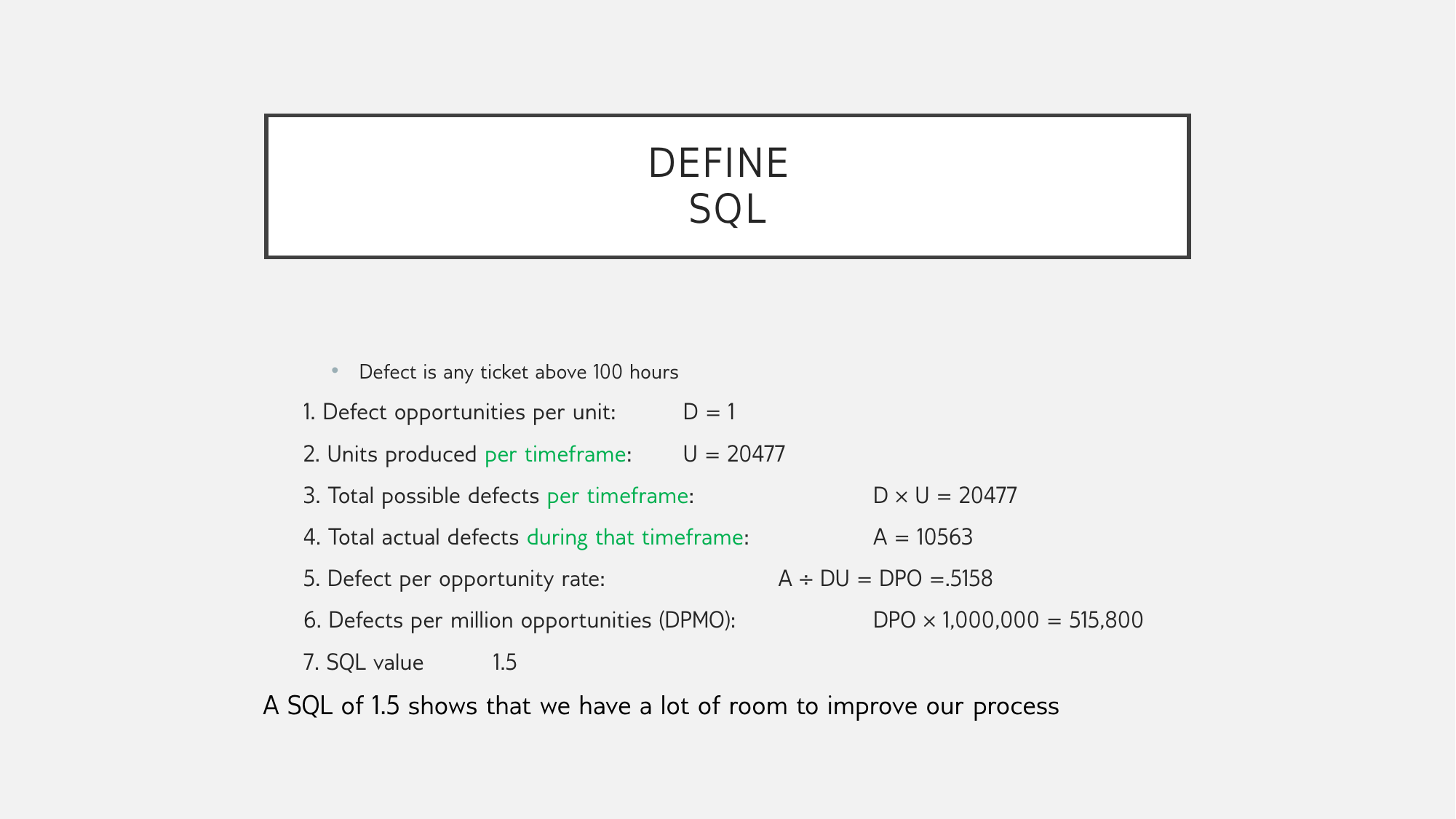

# Define SQL

Defect is any ticket above 100 hours
1. Defect opportunities per unit: 			D = 1
2. Units produced per timeframe: 			U = 20477
3. Total possible defects per timeframe: 		D × U = 20477
4. Total actual defects during that timeframe:		A = 10563
5. Defect per opportunity rate: 		            	A ÷ DU = DPO =.5158
6. Defects per million opportunities (DPMO): 		DPO × 1,000,000 = 515,800
7. SQL value 				1.5

A SQL of 1.5 shows that we have a lot of room to improve our process